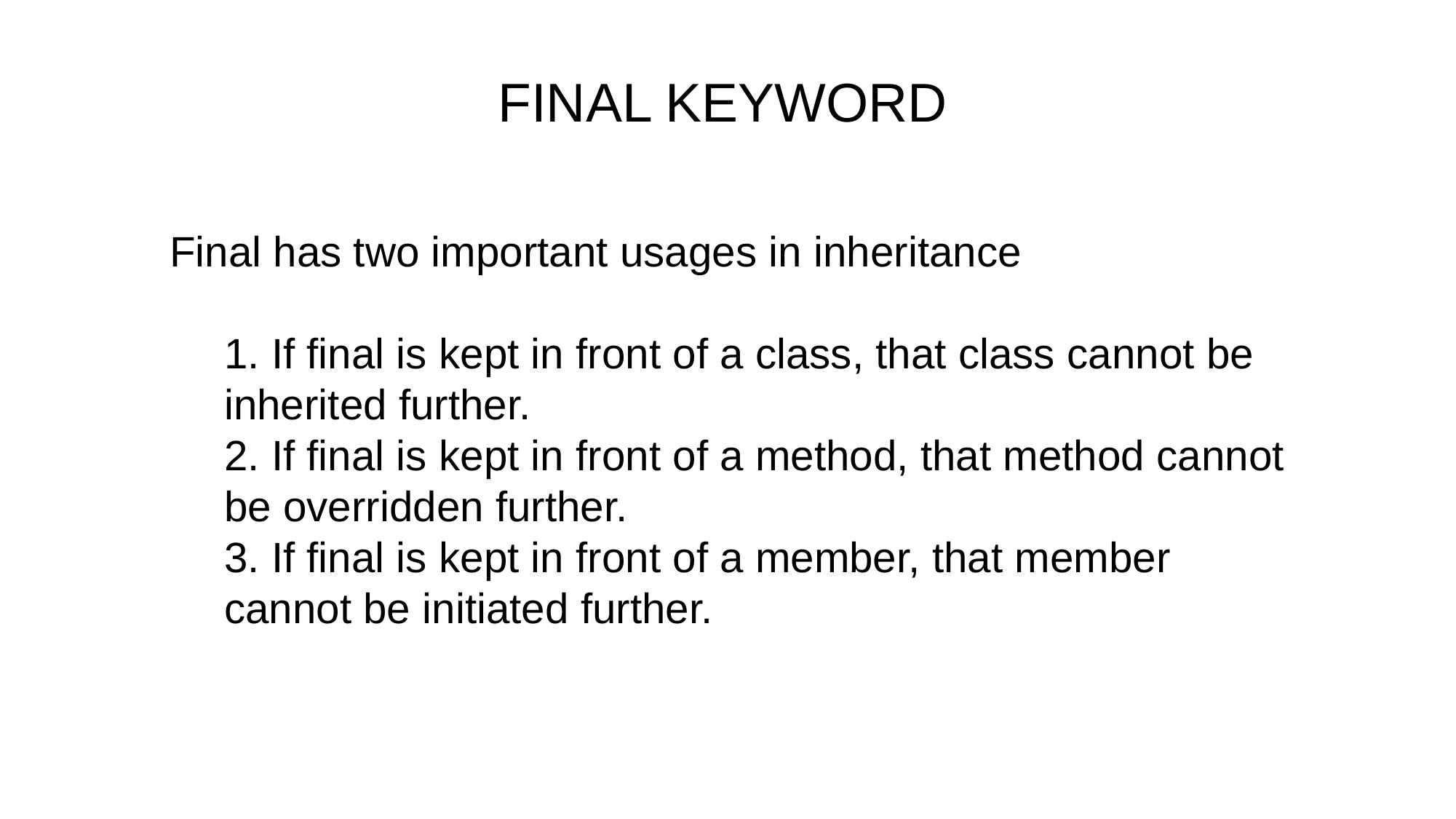

FINAL KEYWORD
Final has two important usages in inheritance

1. If final is kept in front of a class, that class cannot be inherited further.
2. If final is kept in front of a method, that method cannot be overridden further.
3. If final is kept in front of a member, that member cannot be initiated further.